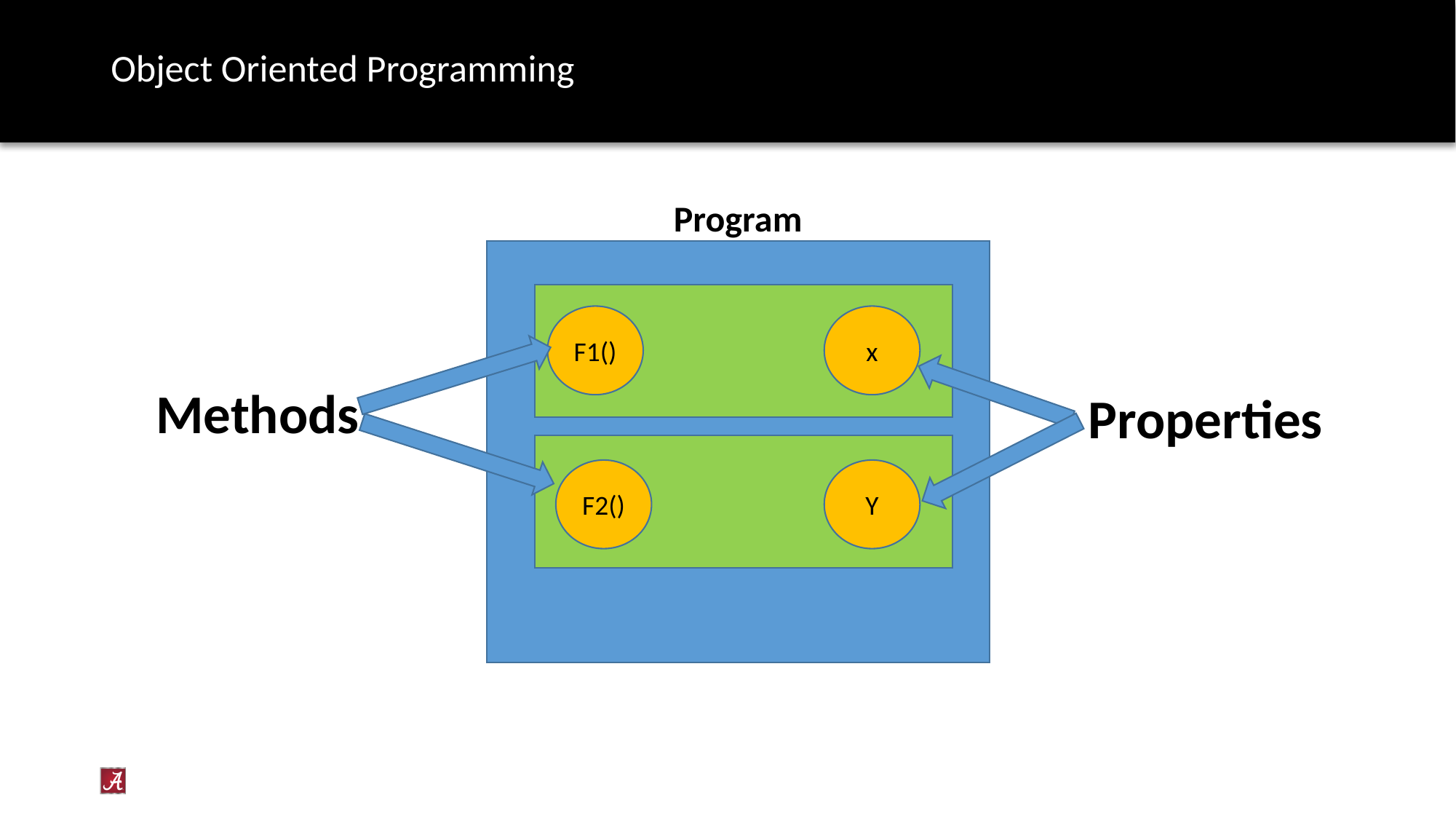

# Object Oriented Programming
Program

x
F1()

Methods

Properties

F2()
Y